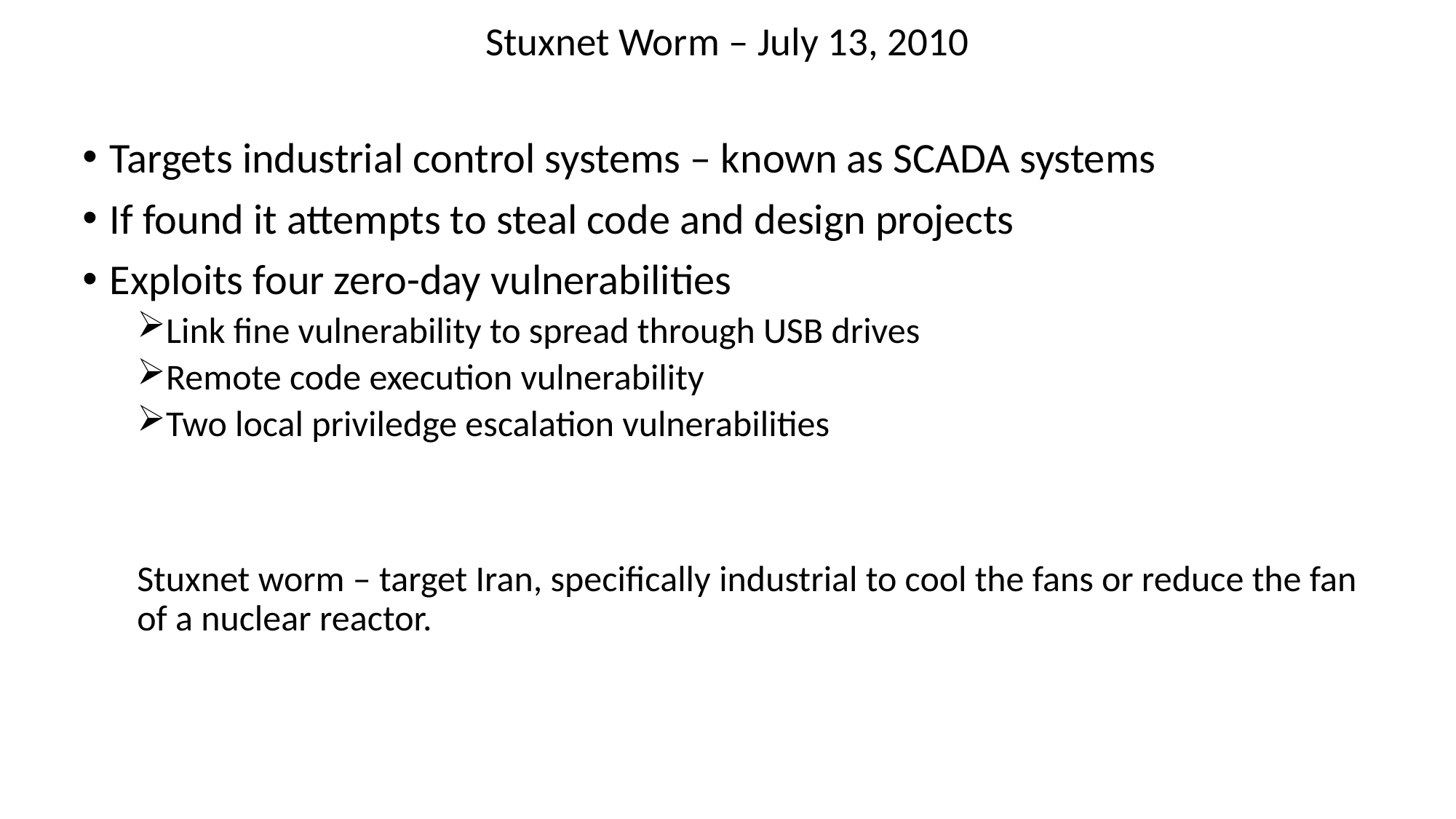

# Stuxnet Worm – July 13, 2010
Targets industrial control systems – known as SCADA systems
If found it attempts to steal code and design projects
Exploits four zero-day vulnerabilities
Link fine vulnerability to spread through USB drives
Remote code execution vulnerability
Two local priviledge escalation vulnerabilities

Stuxnet worm – target Iran, specifically industrial to cool the fans or reduce the fan of a nuclear reactor.